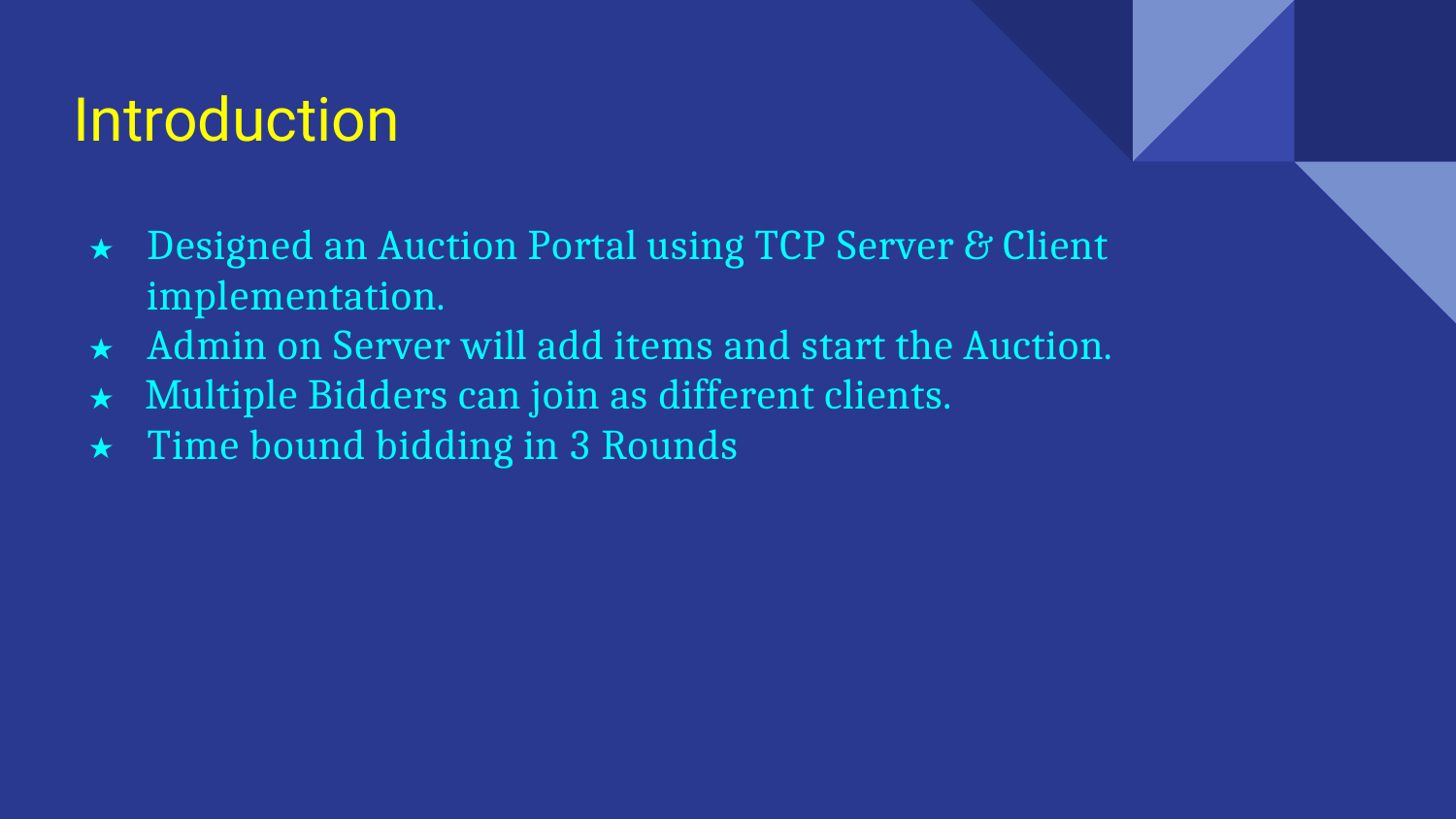

# Introduction
Designed an Auction Portal using TCP Server & Client implementation.
Admin on Server will add items and start the Auction.
Multiple Bidders can join as different clients.
Time bound bidding in 3 Rounds